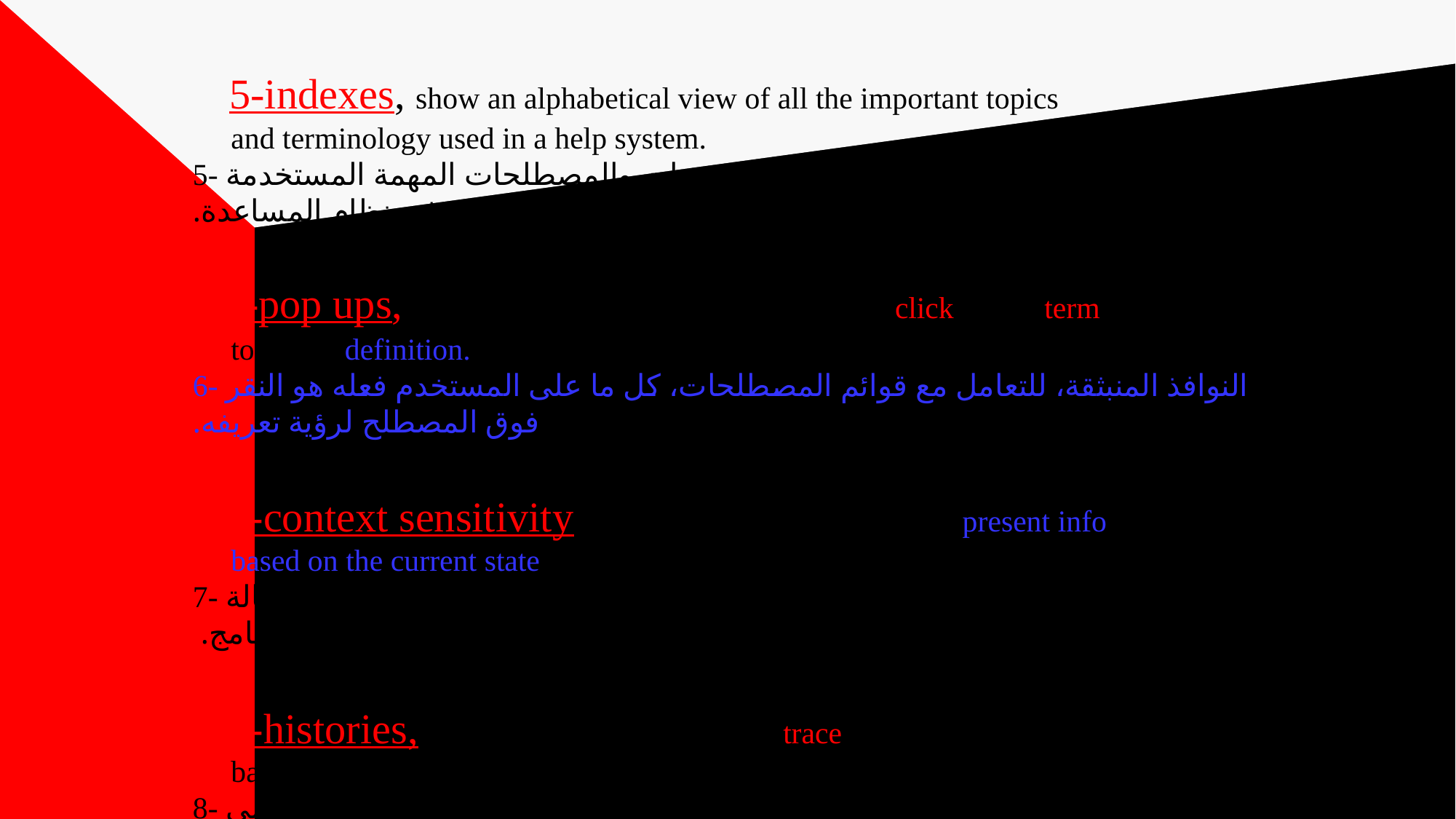

# 5-indexes, show an alphabetical view of all the important topics and terminology used in a help system. 5- الفهارس، تعرض عرضًا أبجديًا لجميع الموضوعات والمصطلحات المهمة المستخدمة في نظام المساعدة. 6-pop ups, to handle glossaries the user just has to click on the term to see its definition. 6- النوافذ المنبثقة، للتعامل مع قوائم المصطلحات، كل ما على المستخدم فعله هو النقر فوق المصطلح لرؤية تعريفه. 7-context sensitivity, the ability of a help system to present info based on the current state of the program. 7- حساسية السياق، قدرة نظام المساعدة على تقديم المعلومات استنادًا إلى الحالة الحالية للبرنامج. 8-histories, history buttons allow user to trace their steps, easily go back to previous topics. 8- المحفوظات، تسمح أزرار المحفوظات للمستخدم بتتبع خطواته والعودة بسهولة إلى الموضوعات السابقة.